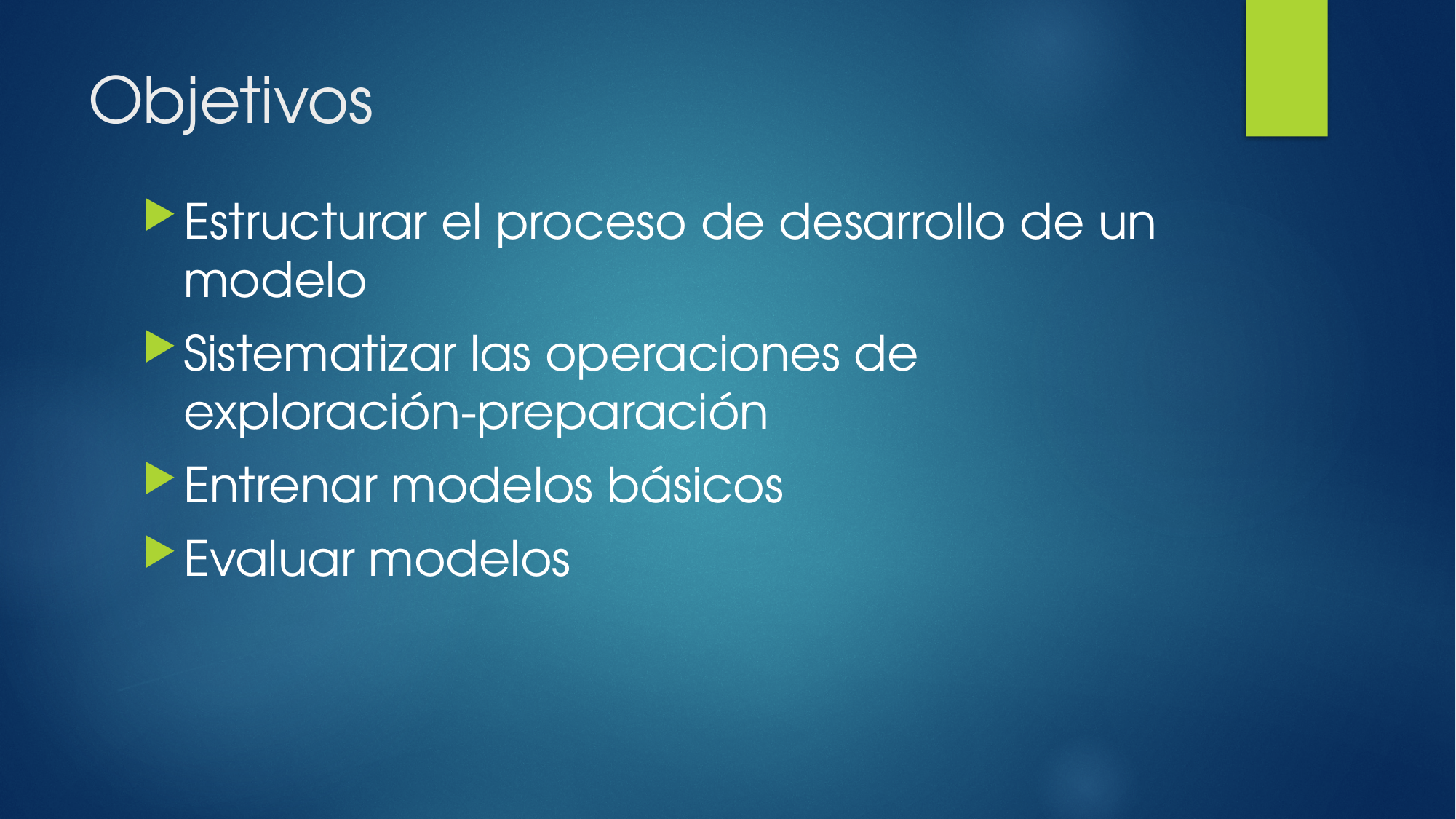

# Objetivos
Estructurar el proceso de desarrollo de un modelo
Sistematizar las operaciones de exploración-preparación
Entrenar modelos básicos
Evaluar modelos